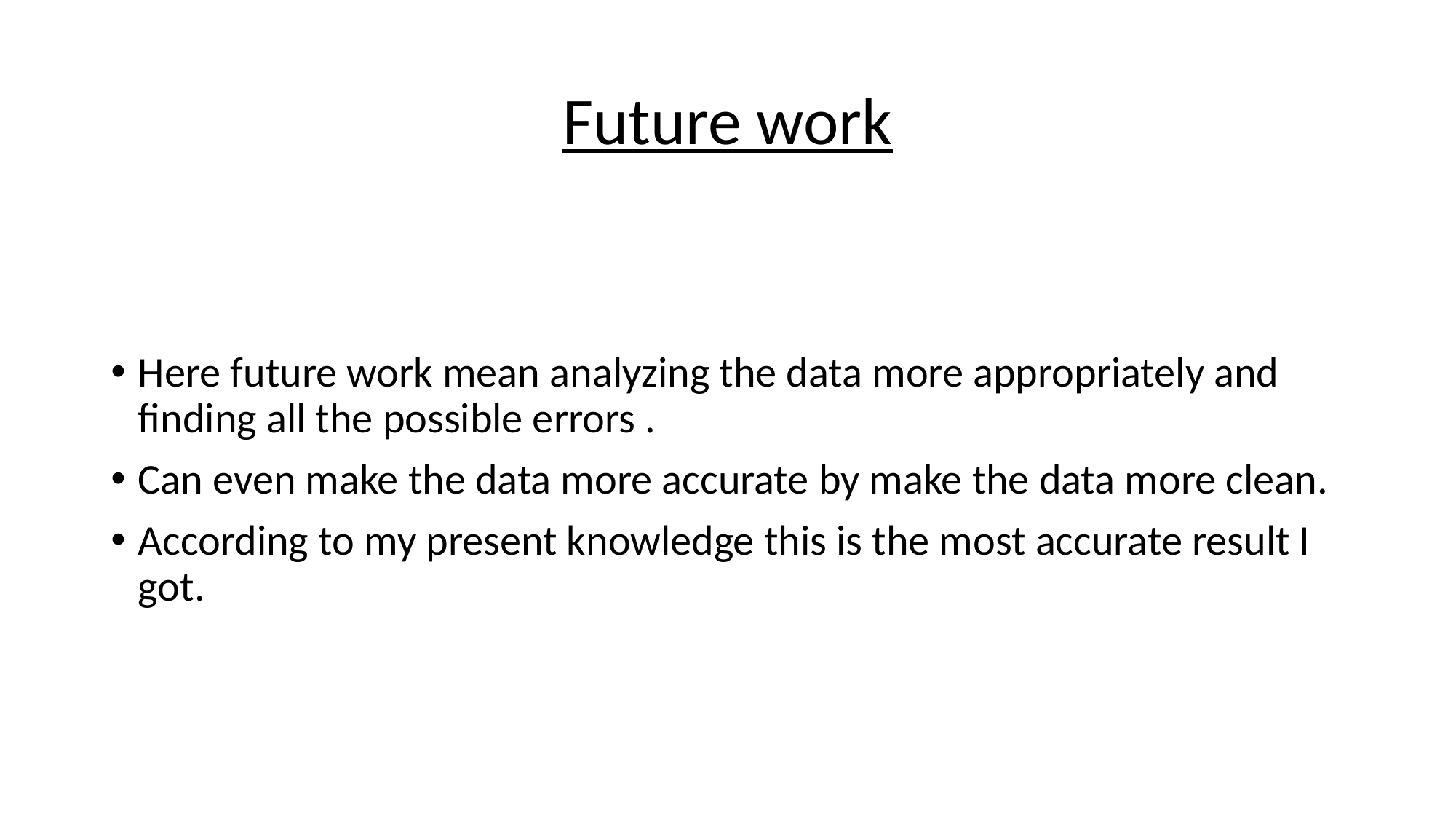

# Future work

Here future work mean analyzing the data more appropriately and finding all the possible errors .
Can even make the data more accurate by make the data more clean.
According to my present knowledge this is the most accurate result I got.